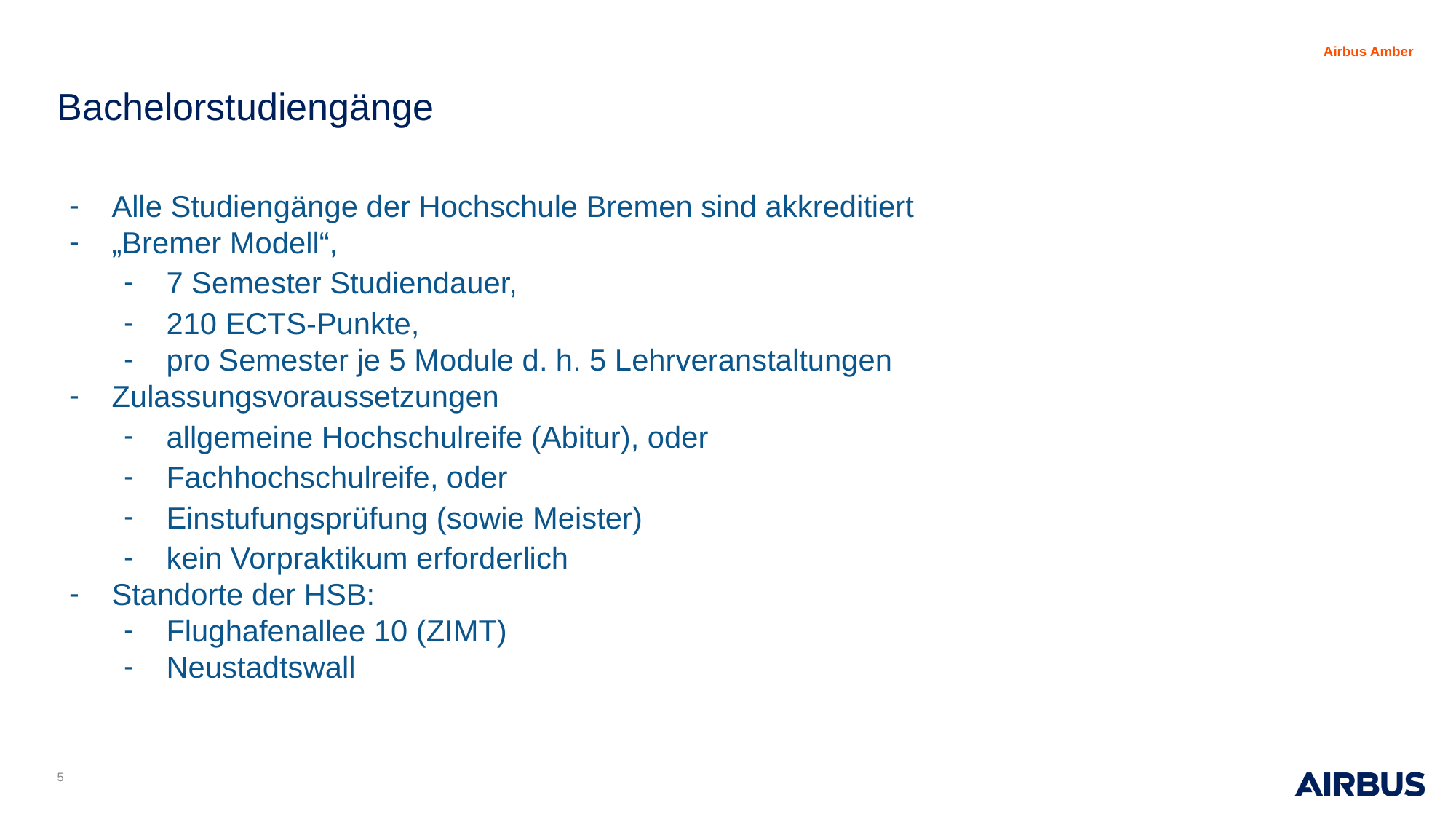

Bachelorstudiengänge
Alle Studiengänge der Hochschule Bremen sind akkreditiert
„Bremer Modell“,
7 Semester Studiendauer,
210 ECTS-Punkte,
pro Semester je 5 Module d. h. 5 Lehrveranstaltungen
Zulassungsvoraussetzungen
allgemeine Hochschulreife (Abitur), oder
Fachhochschulreife, oder
Einstufungsprüfung (sowie Meister)
kein Vorpraktikum erforderlich
Standorte der HSB:
Flughafenallee 10 (ZIMT)
Neustadtswall
5